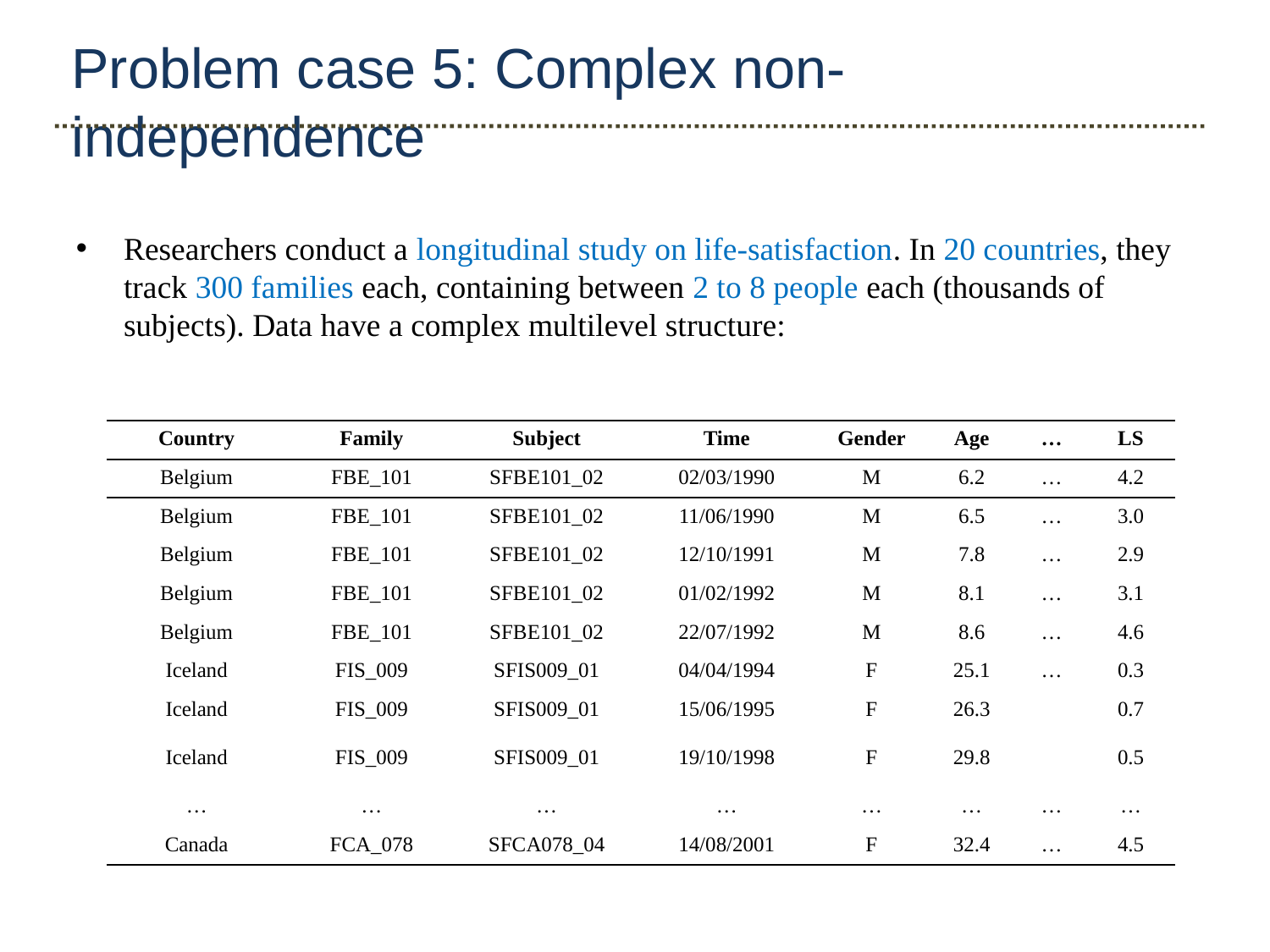

Problem case 5: Complex non-independence

Researchers conduct a longitudinal study on life-satisfaction. In 20 countries, they track 300 families each, containing between 2 to 8 people each (thousands of subjects). Data have a complex multilevel structure:

| Country | Family | Subject | Time | Gender | Age | … | LS |
| --- | --- | --- | --- | --- | --- | --- | --- |
| Belgium | FBE\_101 | SFBE101\_02 | 02/03/1990 | M | 6.2 | … | 4.2 |
| Belgium | FBE\_101 | SFBE101\_02 | 11/06/1990 | M | 6.5 | … | 3.0 |
| Belgium | FBE\_101 | SFBE101\_02 | 12/10/1991 | M | 7.8 | … | 2.9 |
| Belgium | FBE\_101 | SFBE101\_02 | 01/02/1992 | M | 8.1 | … | 3.1 |
| Belgium | FBE\_101 | SFBE101\_02 | 22/07/1992 | M | 8.6 | … | 4.6 |
| Iceland | FIS\_009 | SFIS009\_01 | 04/04/1994 | F | 25.1 | … | 0.3 |
| Iceland | FIS\_009 | SFIS009\_01 | 15/06/1995 | F | 26.3 |  | 0.7 |
| Iceland | FIS\_009 | SFIS009\_01 | 19/10/1998 | F | 29.8 |  | 0.5 |
| … | … | … | … | … | … | … | … |
| Canada | FCA\_078 | SFCA078\_04 | 14/08/2001 | F | 32.4 | … | 4.5 |